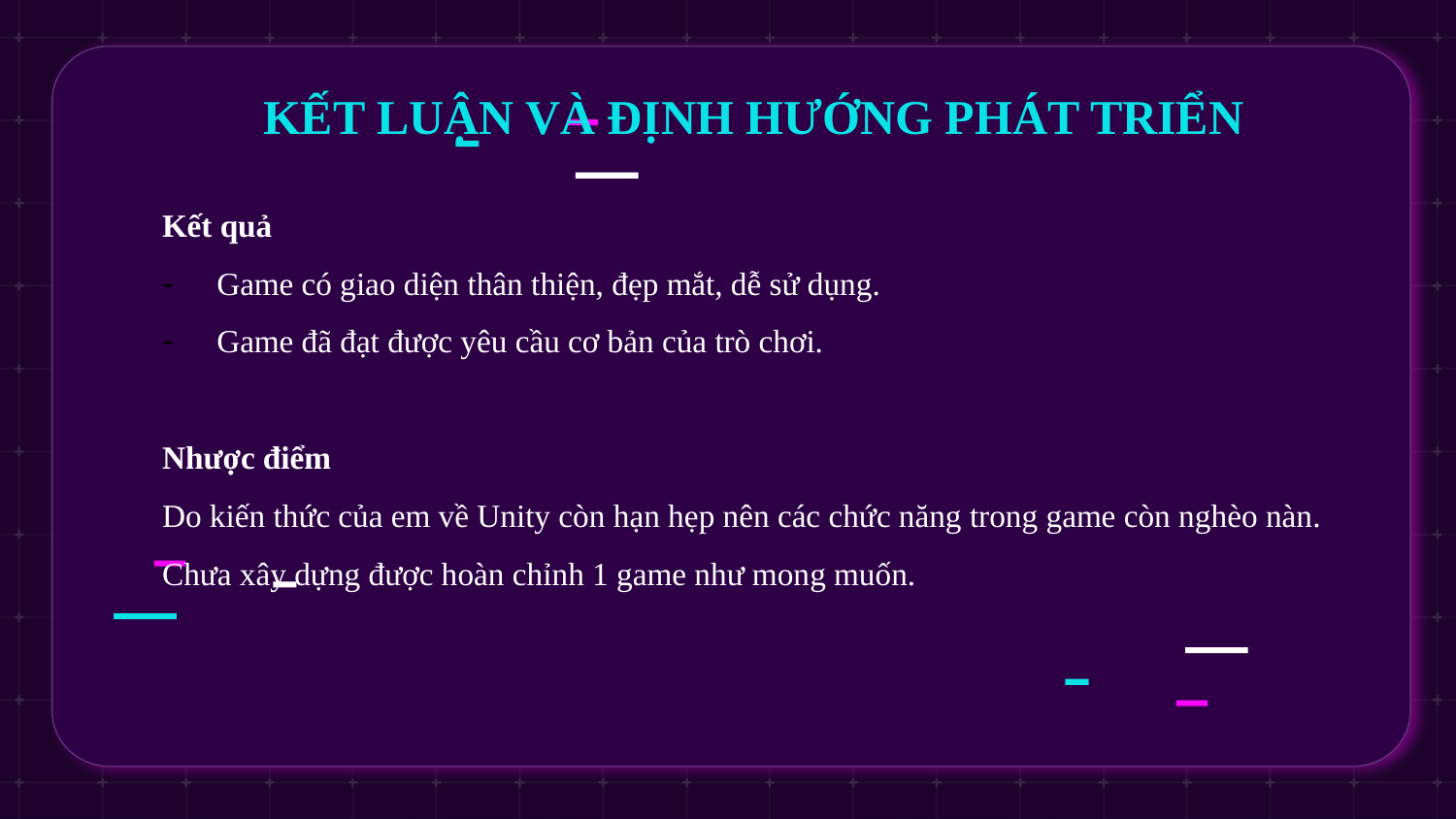

KẾT LUẬN VÀ ĐỊNH HƯỚNG PHÁT TRIỂN
Kết quả
Game có giao diện thân thiện, đẹp mắt, dễ sử dụng.
Game đã đạt được yêu cầu cơ bản của trò chơi.

Nhược điểm
Do kiến thức của em về Unity còn hạn hẹp nên các chức năng trong game còn nghèo nàn.
Chưa xây dựng được hoàn chỉnh 1 game như mong muốn.